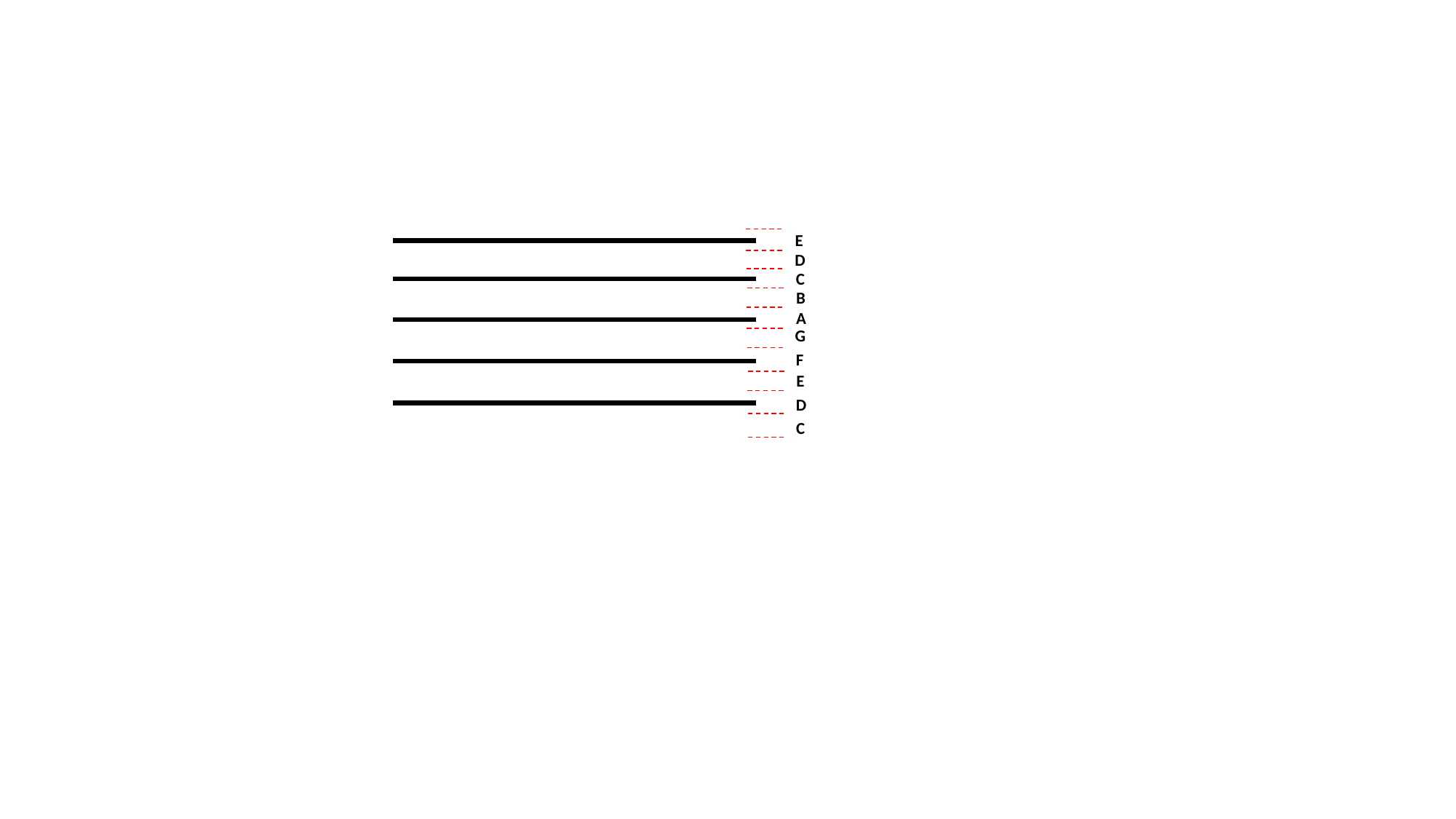

E
D
C
B
A
G
F
E
D
C